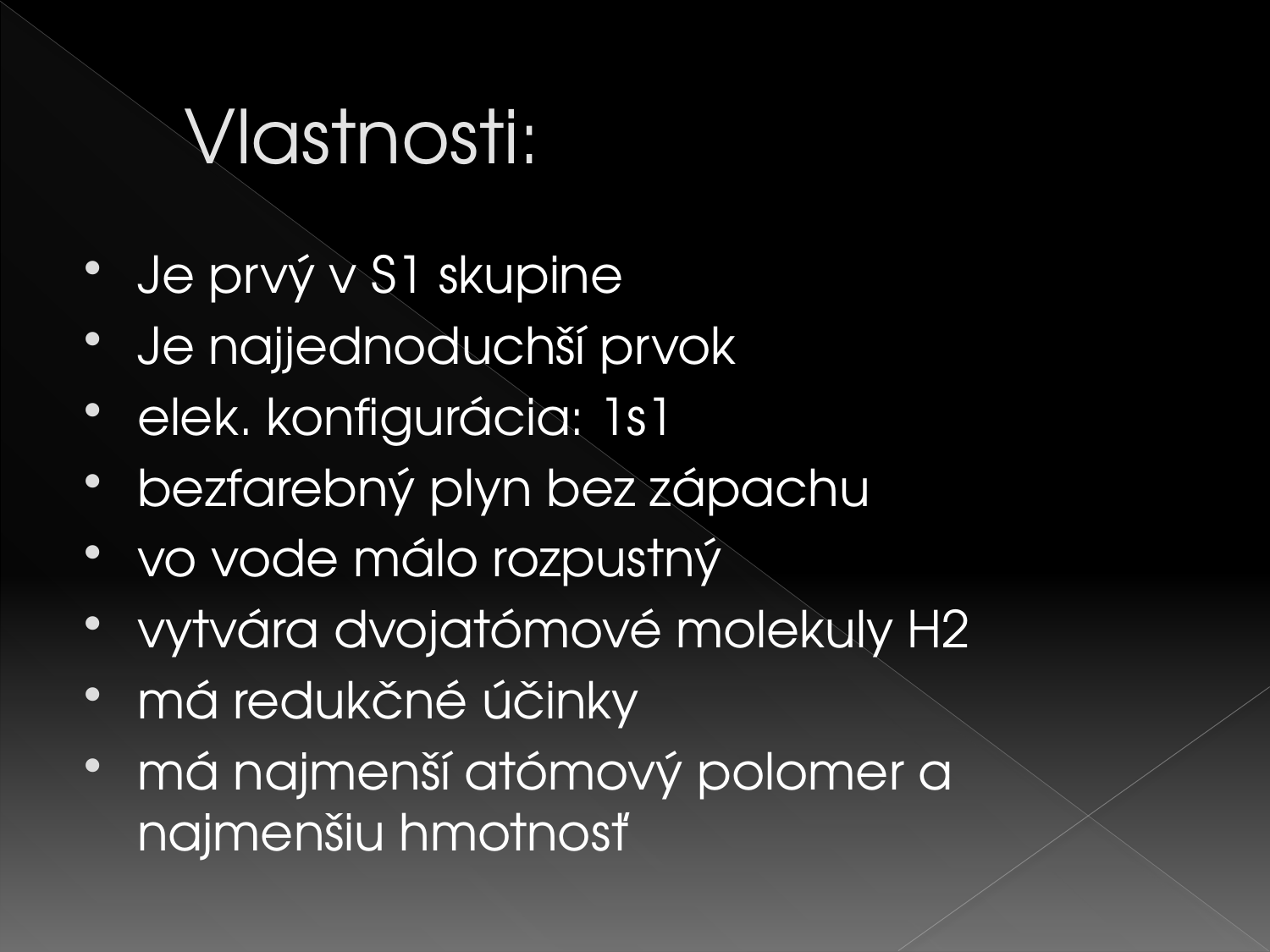

# Vlastnosti:
Je prvý v S1 skupine
Je najjednoduchší prvok
elek. konfigurácia: 1s1
bezfarebný plyn bez zápachu
vo vode málo rozpustný
vytvára dvojatómové molekuly H2
má redukčné účinky
má najmenší atómový polomer a najmenšiu hmotnosť